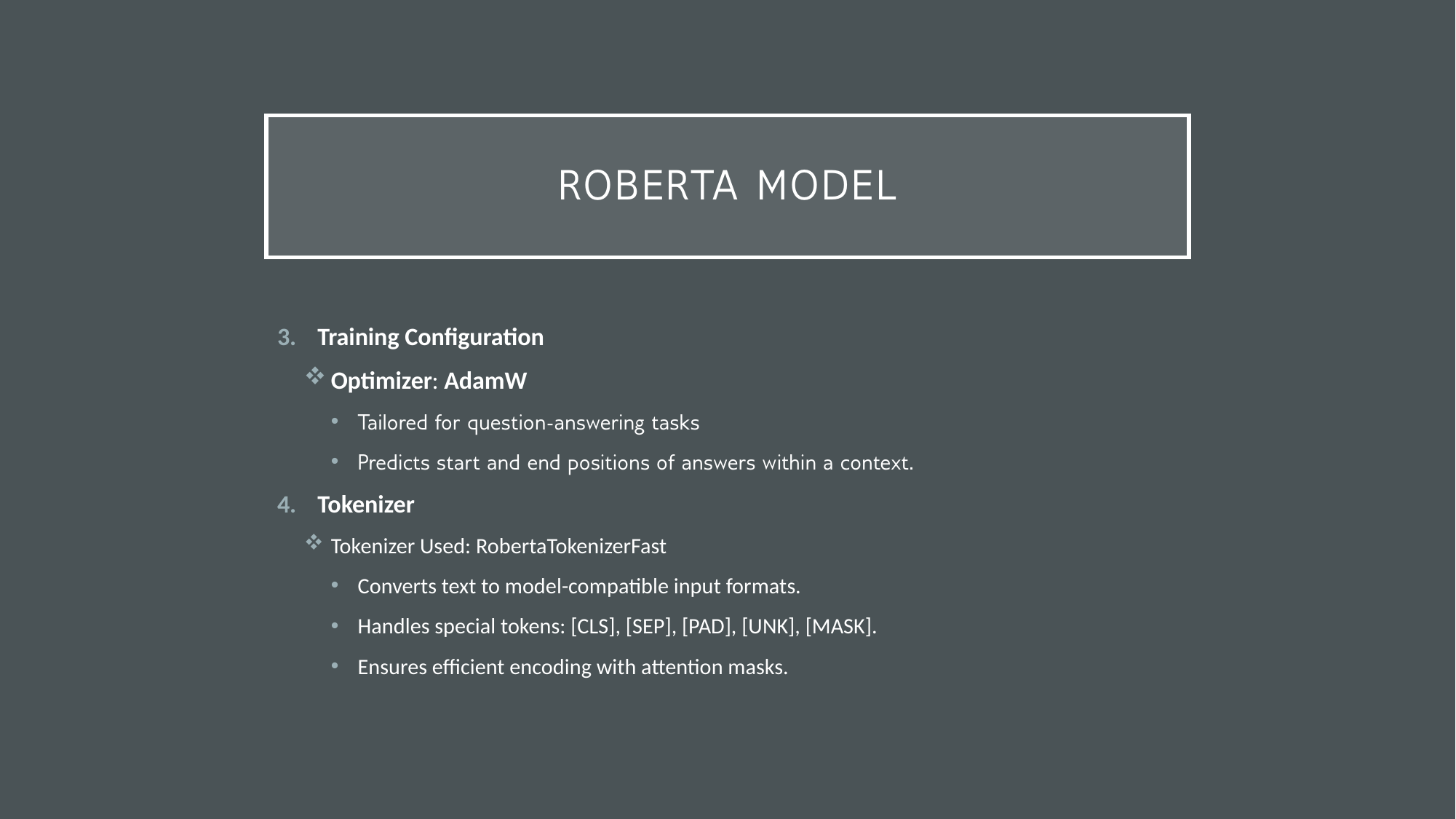

# RoBERTa Model
Training Configuration
Optimizer: AdamW
Tailored for question-answering tasks
Predicts start and end positions of answers within a context.
Tokenizer
Tokenizer Used: RobertaTokenizerFast
Converts text to model-compatible input formats.
Handles special tokens: [CLS], [SEP], [PAD], [UNK], [MASK].
Ensures efficient encoding with attention masks.